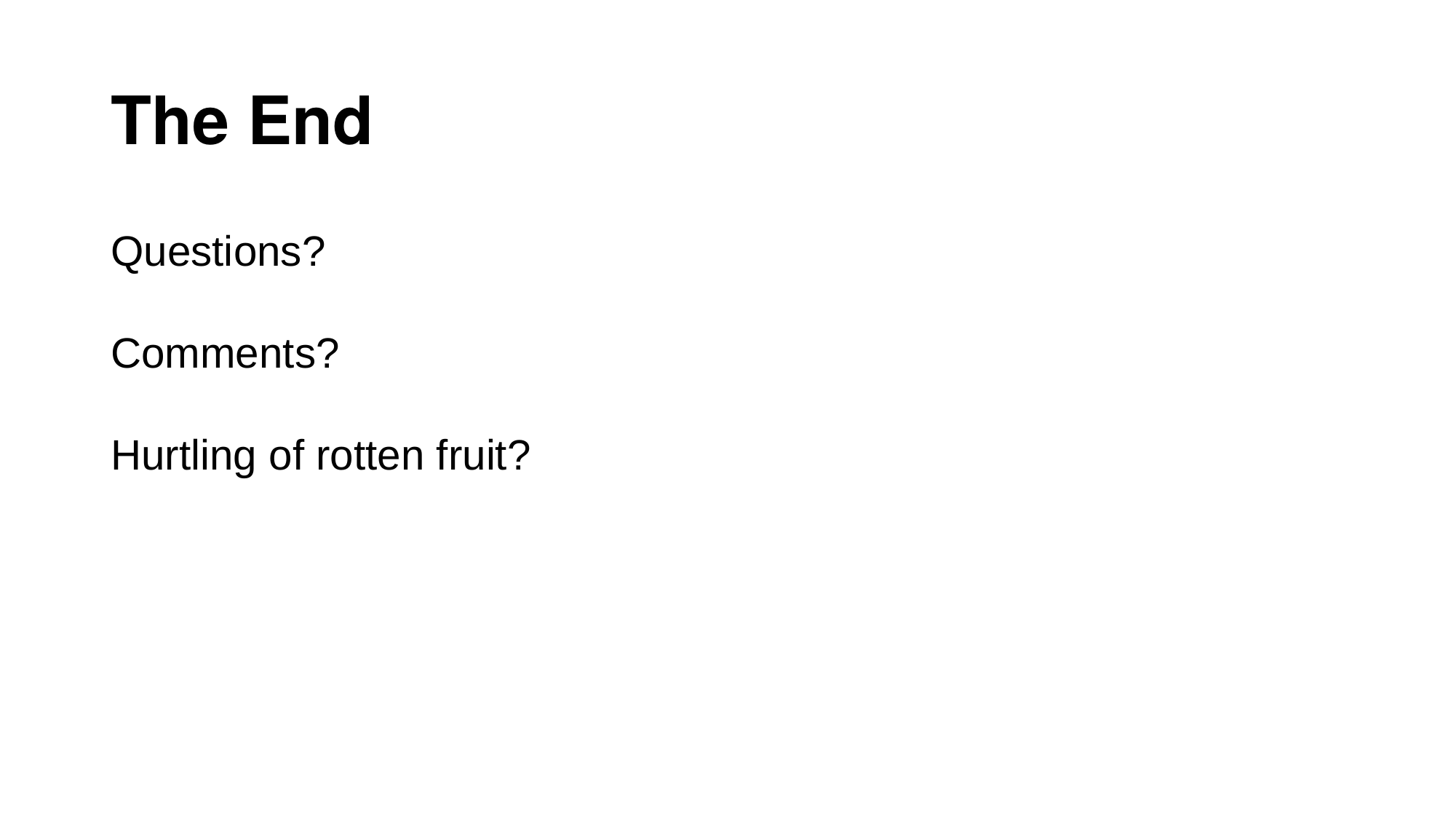

# The End
Questions?

Comments?

Hurtling of rotten fruit?